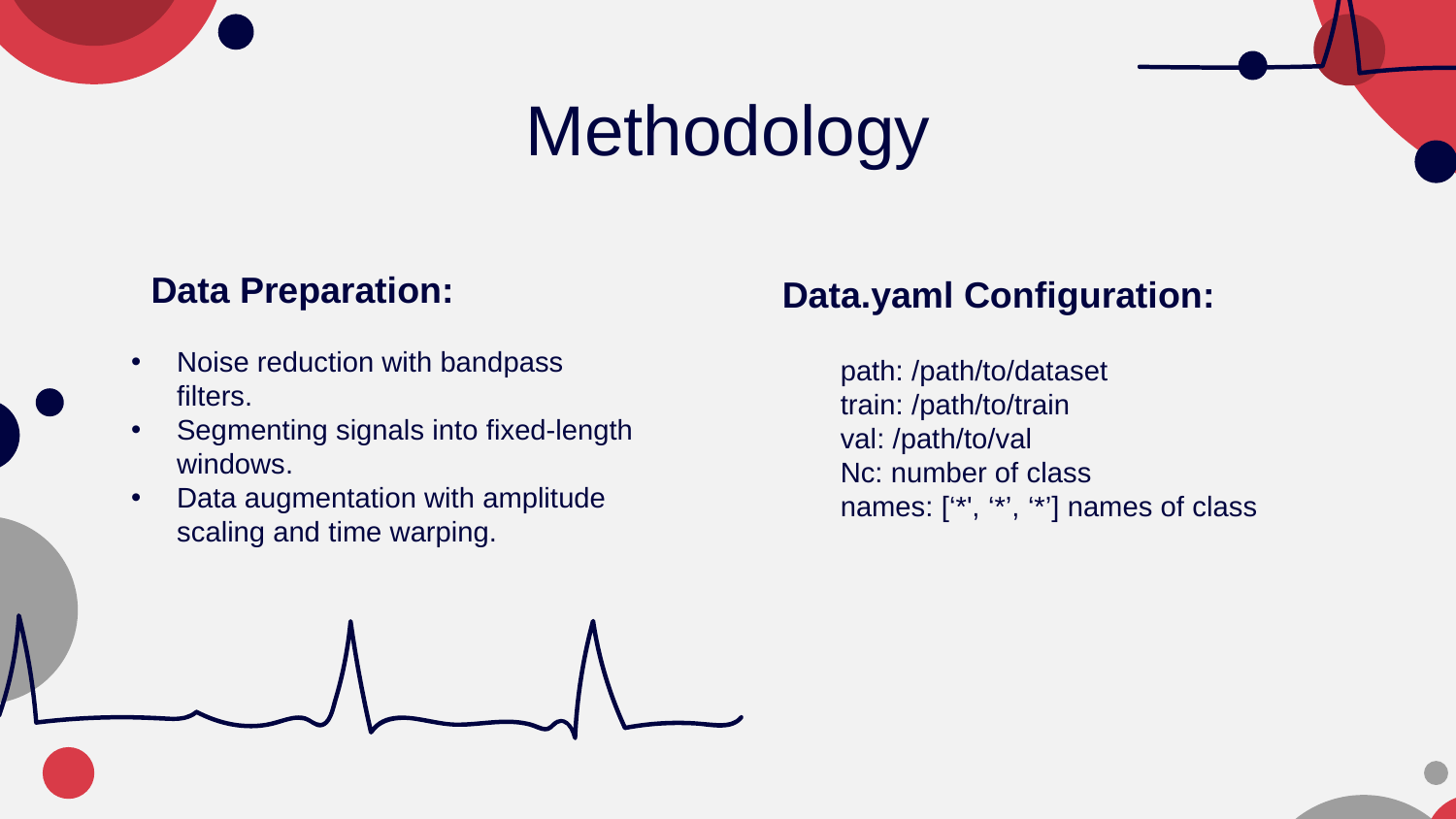

Methodology
Data Preparation:
# Data.yaml Configuration:
Noise reduction with bandpass filters.
Segmenting signals into fixed-length windows.
Data augmentation with amplitude scaling and time warping.
path: /path/to/dataset
train: /path/to/train
val: /path/to/val
Nc: number of class
names: [‘*', ‘*’, ‘*’] names of class